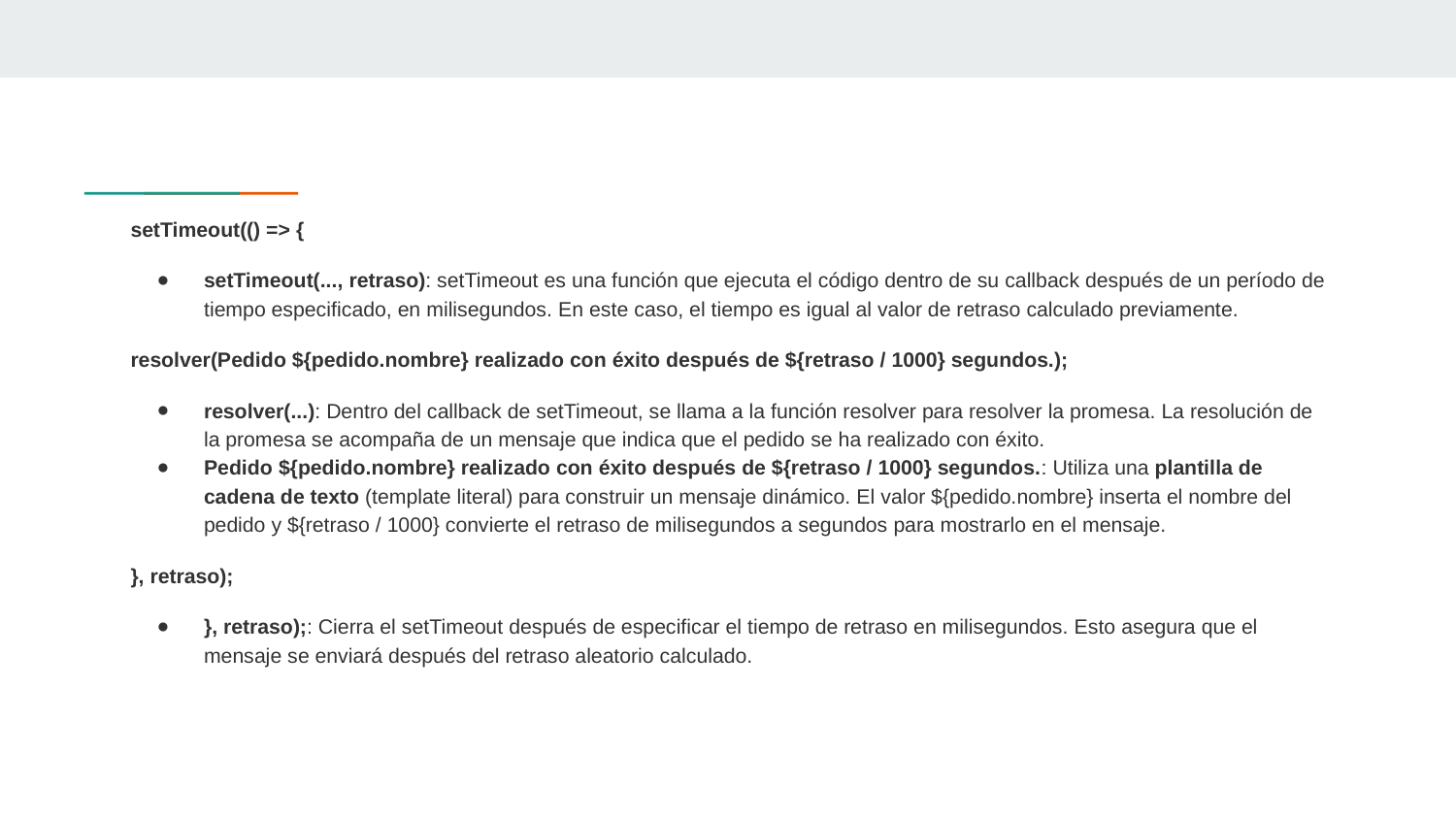

setTimeout(() => {
setTimeout(..., retraso): setTimeout es una función que ejecuta el código dentro de su callback después de un período de tiempo especificado, en milisegundos. En este caso, el tiempo es igual al valor de retraso calculado previamente.
resolver(Pedido ${pedido.nombre} realizado con éxito después de ${retraso / 1000} segundos.);
resolver(...): Dentro del callback de setTimeout, se llama a la función resolver para resolver la promesa. La resolución de la promesa se acompaña de un mensaje que indica que el pedido se ha realizado con éxito.
Pedido ${pedido.nombre} realizado con éxito después de ${retraso / 1000} segundos.: Utiliza una plantilla de cadena de texto (template literal) para construir un mensaje dinámico. El valor ${pedido.nombre} inserta el nombre del pedido y ${retraso / 1000} convierte el retraso de milisegundos a segundos para mostrarlo en el mensaje.
}, retraso);
}, retraso);: Cierra el setTimeout después de especificar el tiempo de retraso en milisegundos. Esto asegura que el mensaje se enviará después del retraso aleatorio calculado.